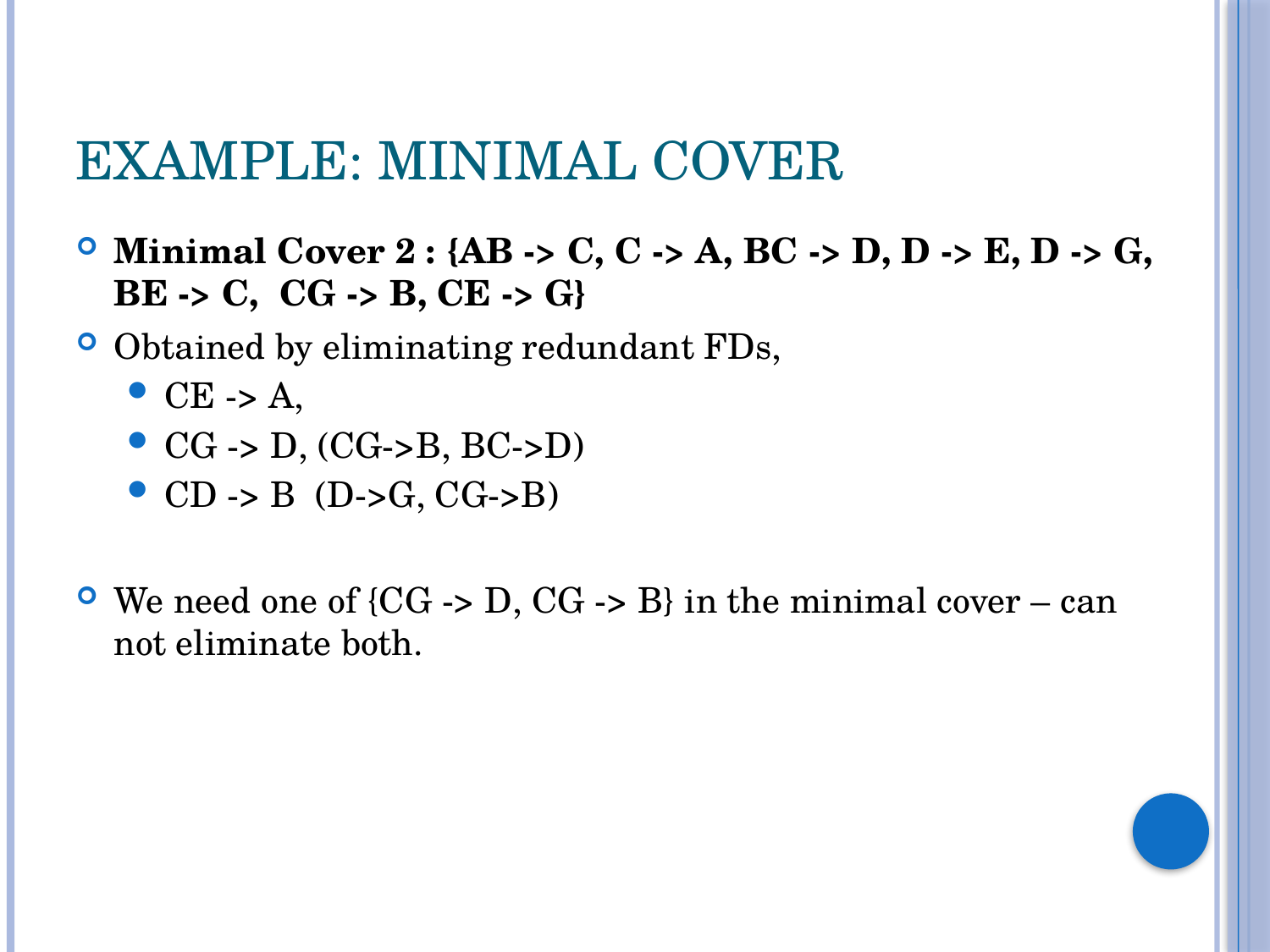

# Example: Minimal Cover
Minimal Cover 2 : {AB -> C, C -> A, BC -> D, D -> E, D -> G, BE -> C,  CG -> B, CE -> G}
Obtained by eliminating redundant FDs,
CE -> A,
CG -> D, (CG->B, BC->D)
CD -> B  (D->G, CG->B)

We need one of {CG -> D, CG -> B} in the minimal cover – can not eliminate both.